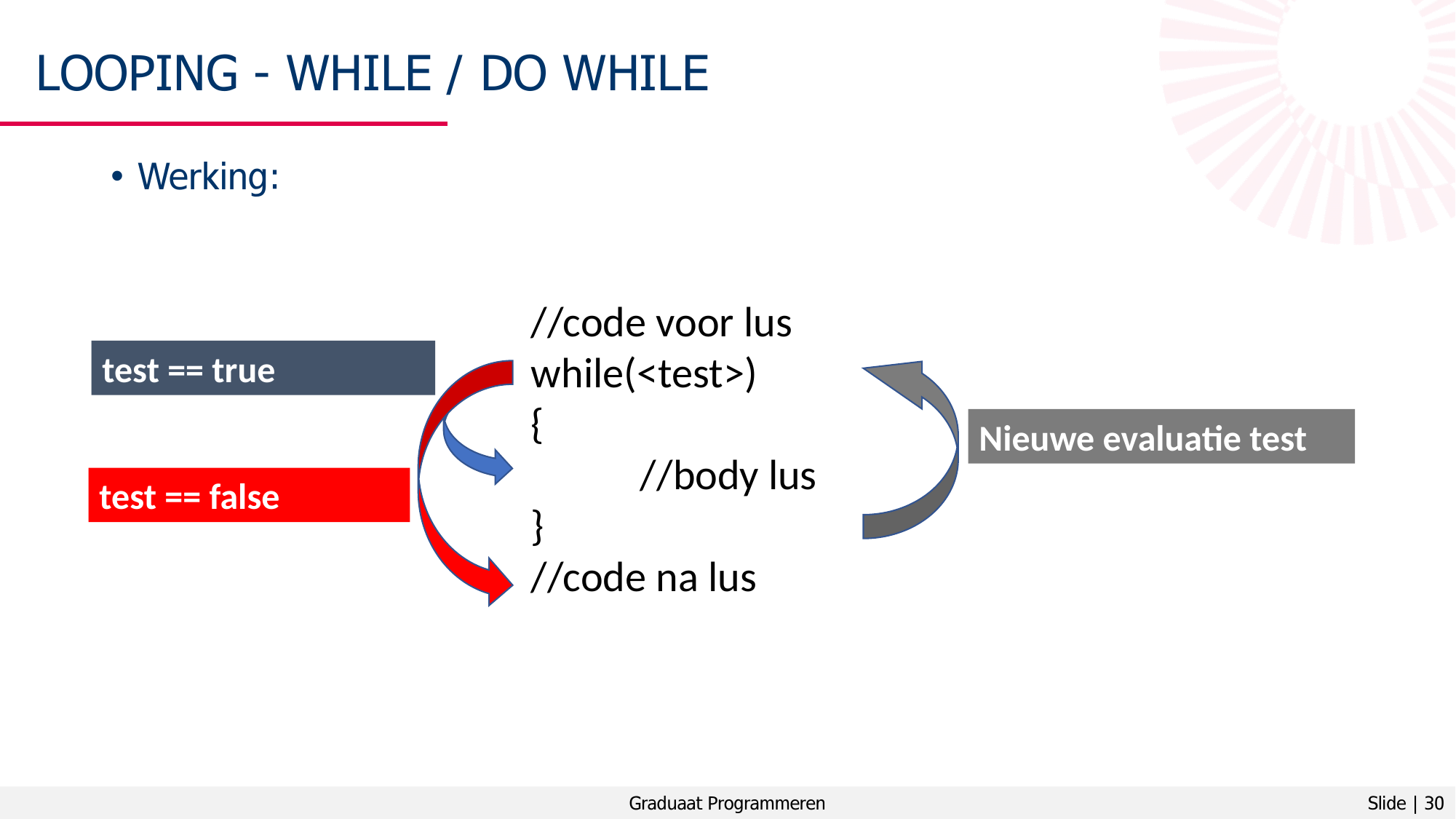

# Looping - while / do while
Werking:

//code voor lus
while(<test>)
{
	//body lus
}
//code na lus
test == true

Nieuwe evaluatie test
test == false